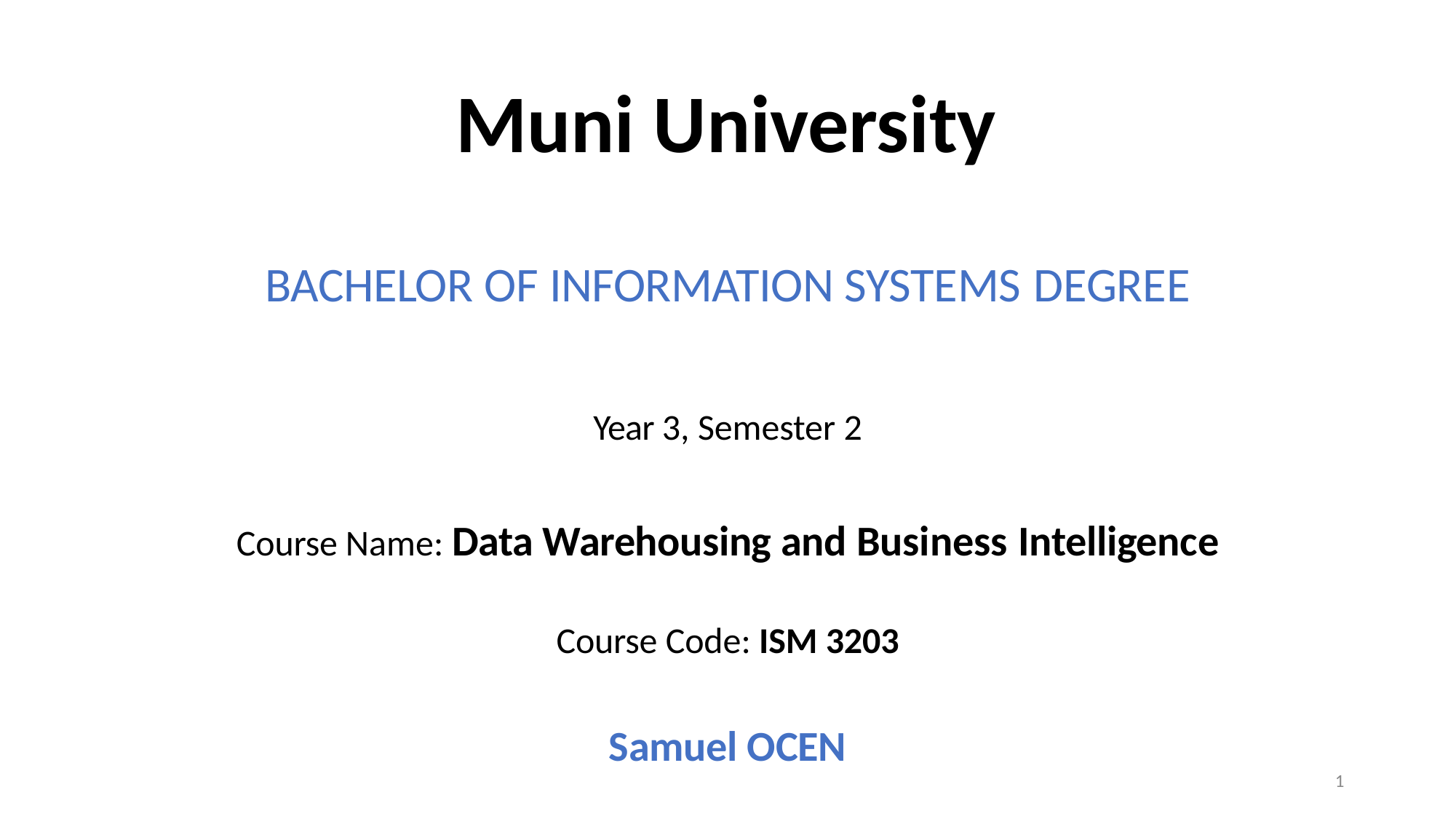

# Muni University
BACHELOR OF INFORMATION SYSTEMS DEGREE

Year 3, Semester 2

Course Name: Data Warehousing and Business Intelligence

Course Code: ISM 3203

Samuel OCEN
1